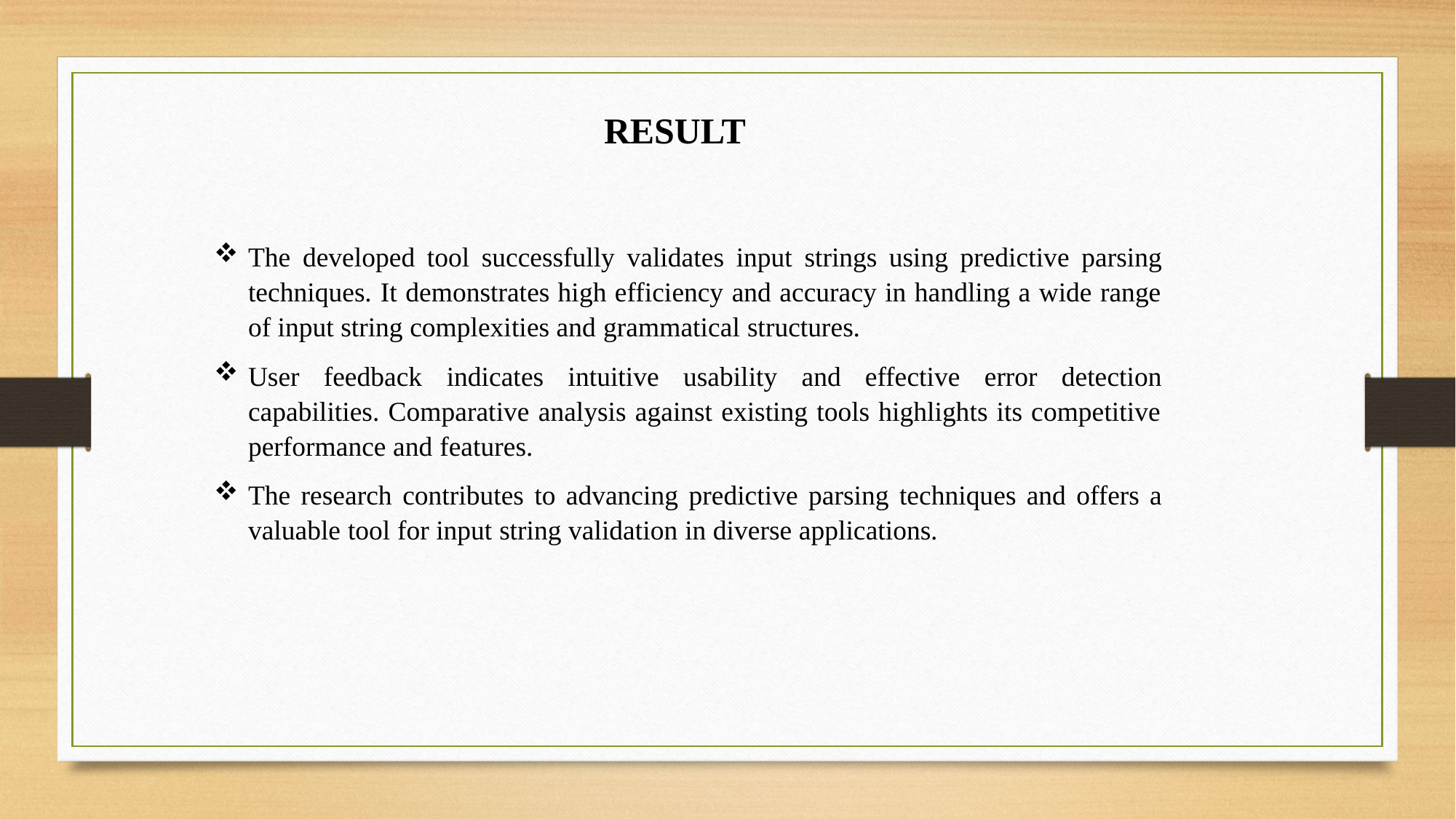

RESULT
The developed tool successfully validates input strings using predictive parsing techniques. It demonstrates high efficiency and accuracy in handling a wide range of input string complexities and grammatical structures.
User feedback indicates intuitive usability and effective error detection capabilities. Comparative analysis against existing tools highlights its competitive performance and features.
The research contributes to advancing predictive parsing techniques and offers a valuable tool for input string validation in diverse applications.